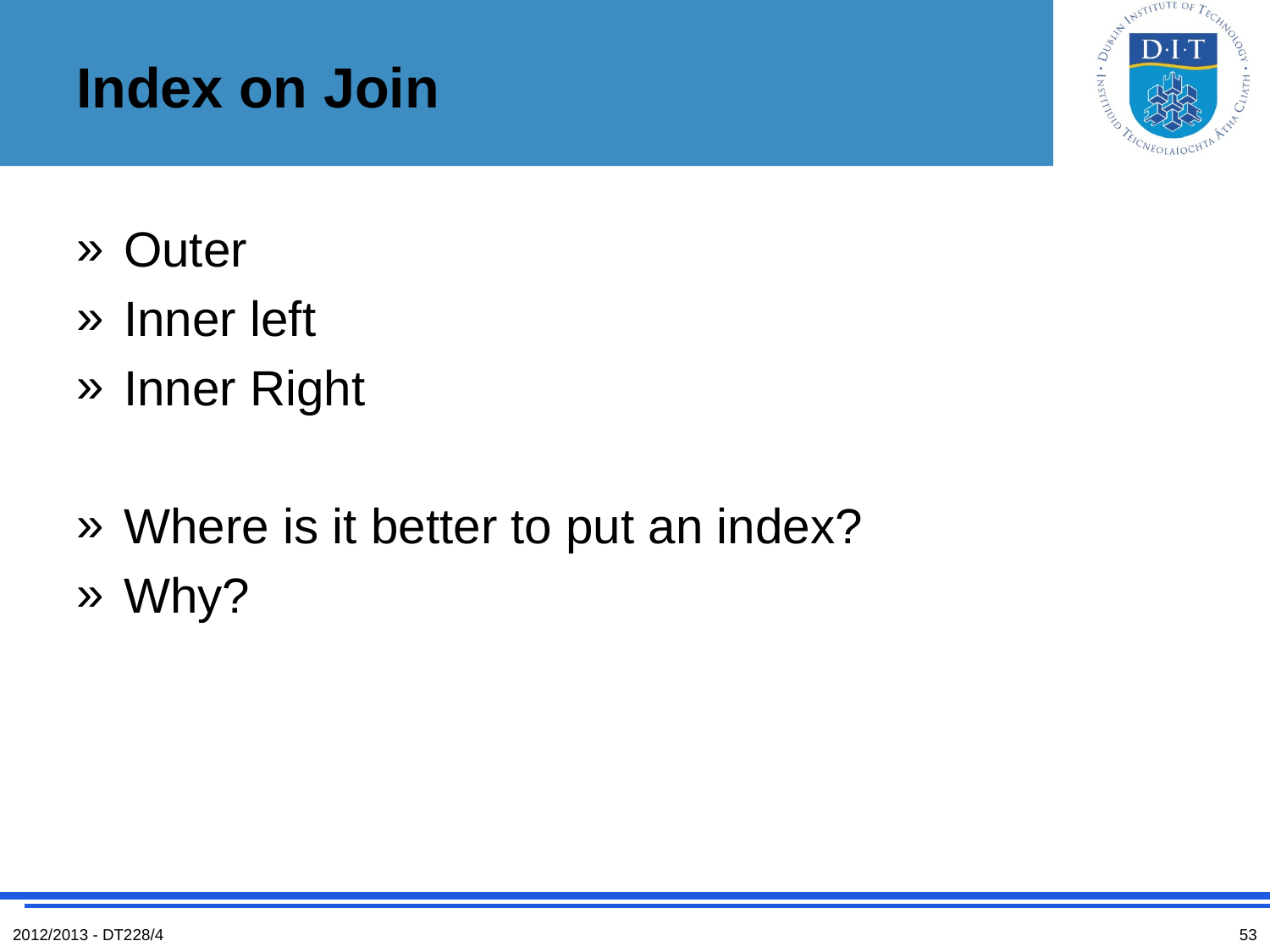

# Index on Join
Outer
Inner left
Inner Right

Where is it better to put an index?
Why?
2012/2013 - DT228/4
53